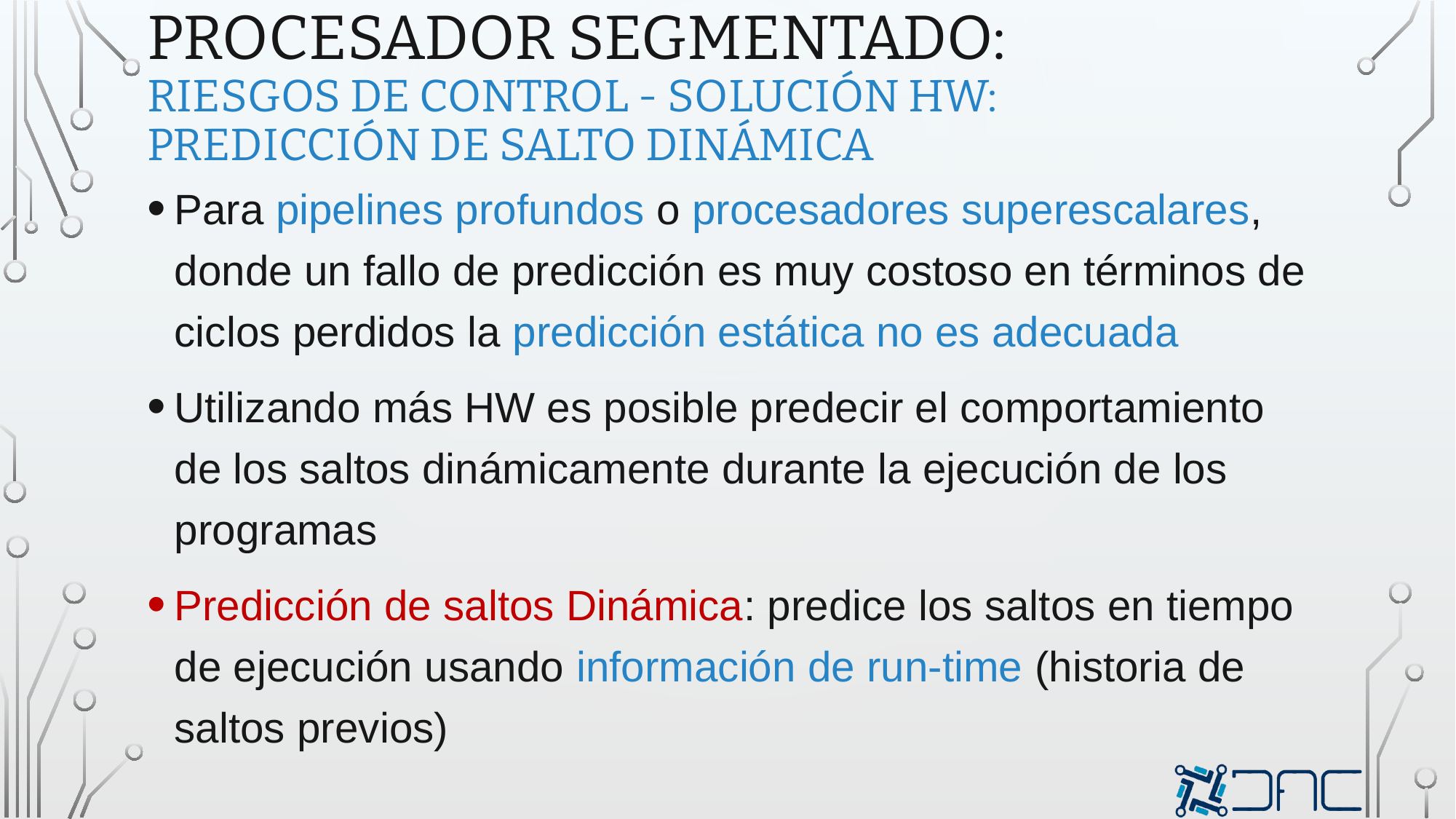

# procesador segmentado: Riesgos de control - solución Hw: predicción de salto dinámica
Para pipelines profundos o procesadores superescalares, donde un fallo de predicción es muy costoso en términos de ciclos perdidos la predicción estática no es adecuada
Utilizando más HW es posible predecir el comportamiento de los saltos dinámicamente durante la ejecución de los programas
Predicción de saltos Dinámica: predice los saltos en tiempo de ejecución usando información de run-time (historia de saltos previos)